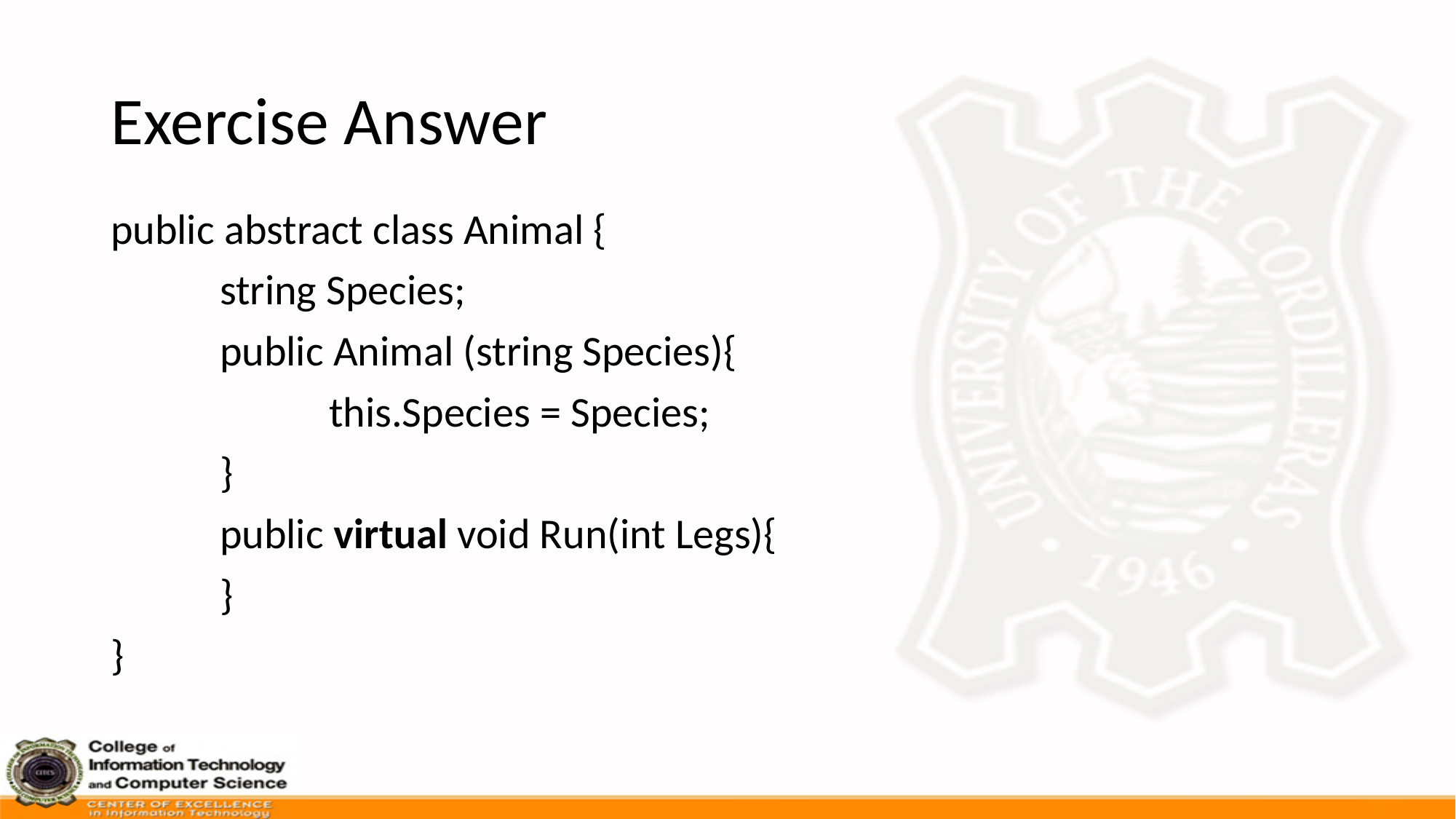

# Exercise Answer
public abstract class Animal {
	string Species;
	public Animal (string Species){
		this.Species = Species;
	}
	public virtual void Run(int Legs){
	}
}